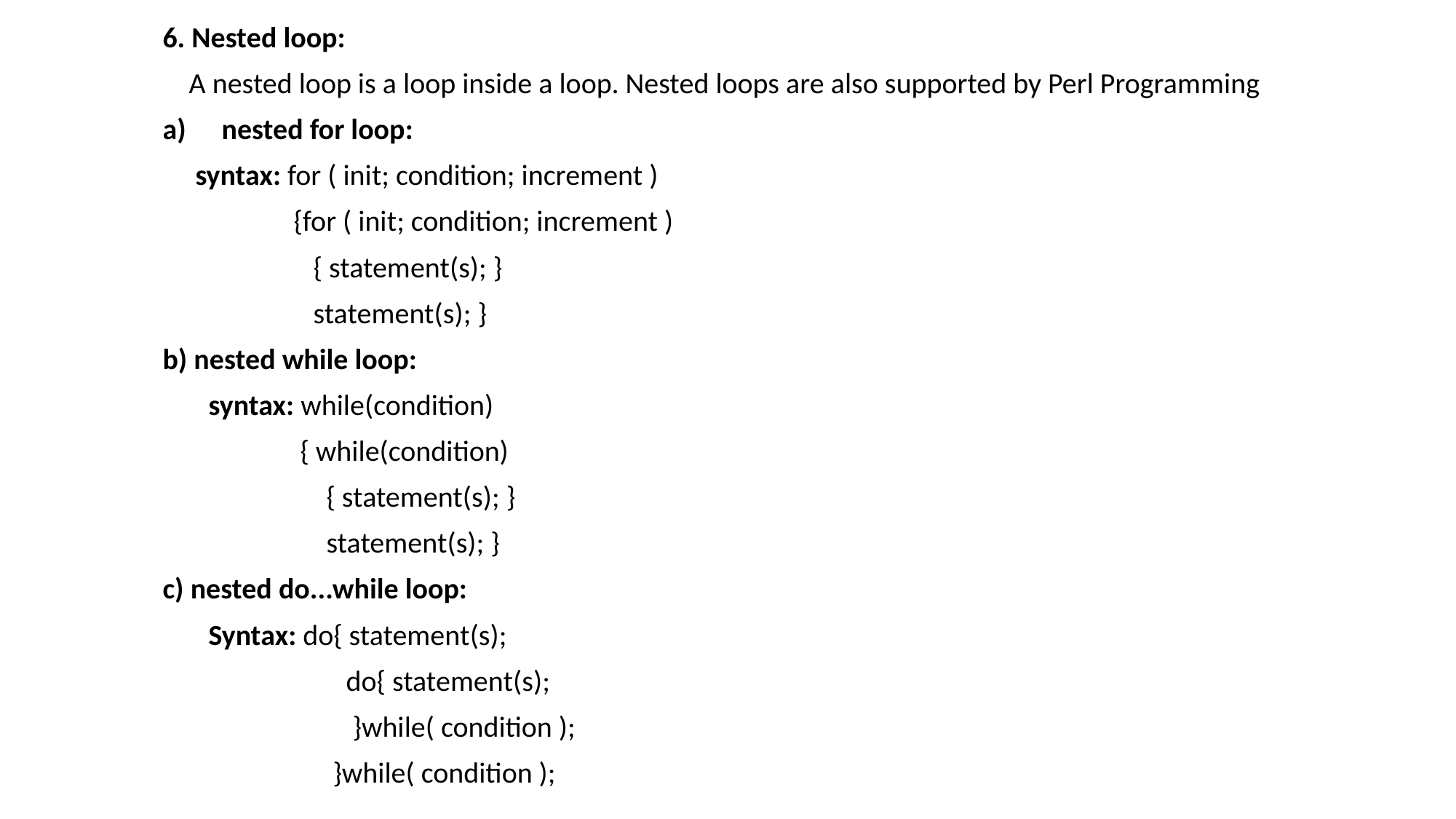

6. Nested loop:
    A nested loop is a loop inside a loop. Nested loops are also supported by Perl Programming
nested for loop:
     syntax: for ( init; condition; increment )
                    {for ( init; condition; increment )
                       { statement(s); }
                       statement(s); }
b) nested while loop:
       syntax: while(condition)
                     { while(condition)
                         { statement(s); }
                         statement(s); }
c) nested do...while loop:
       Syntax: do{ statement(s);
                            do{ statement(s);
                             }while( condition );
                          }while( condition );